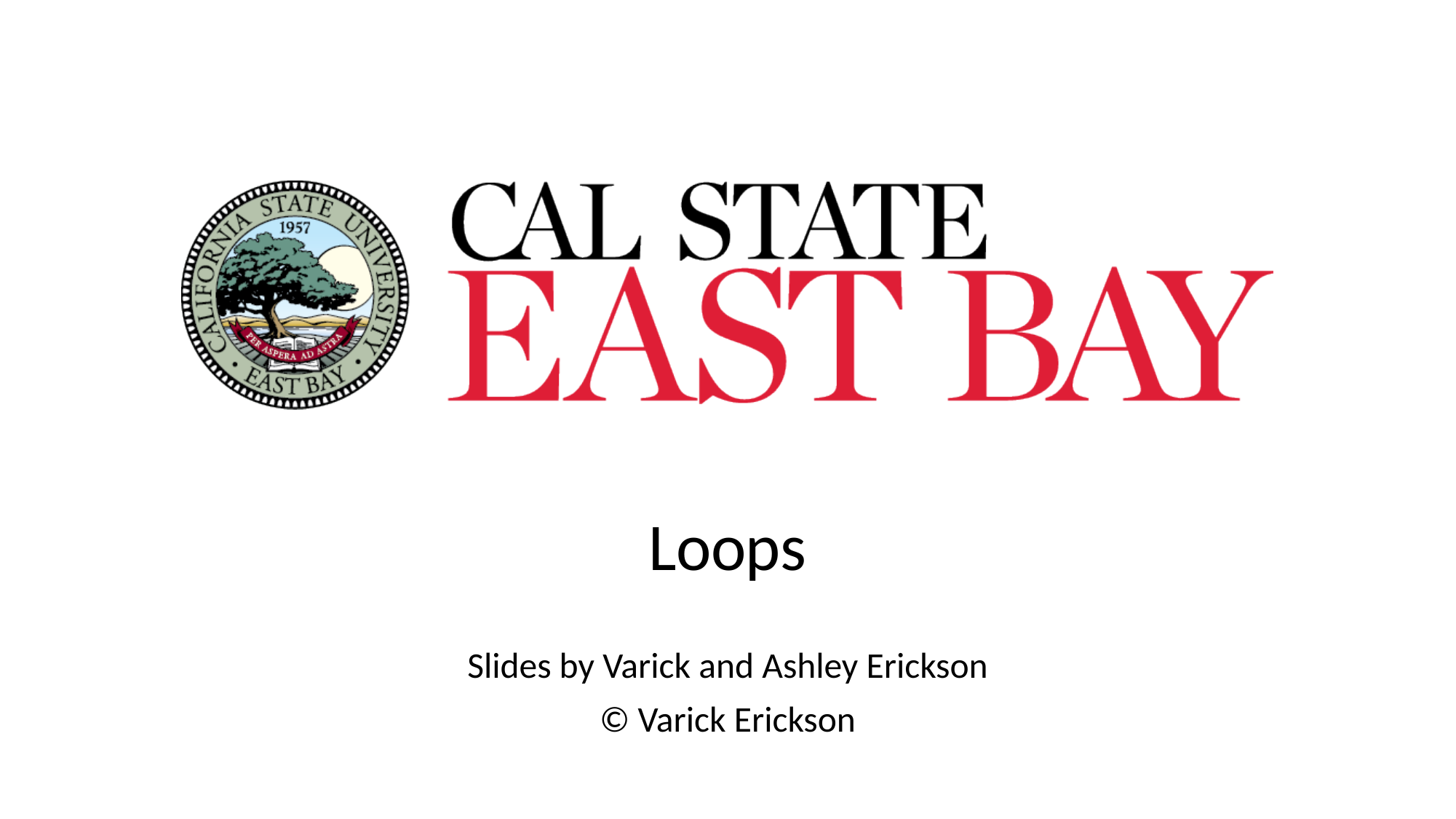

# Loops
Slides by Varick and Ashley Erickson
© Varick Erickson